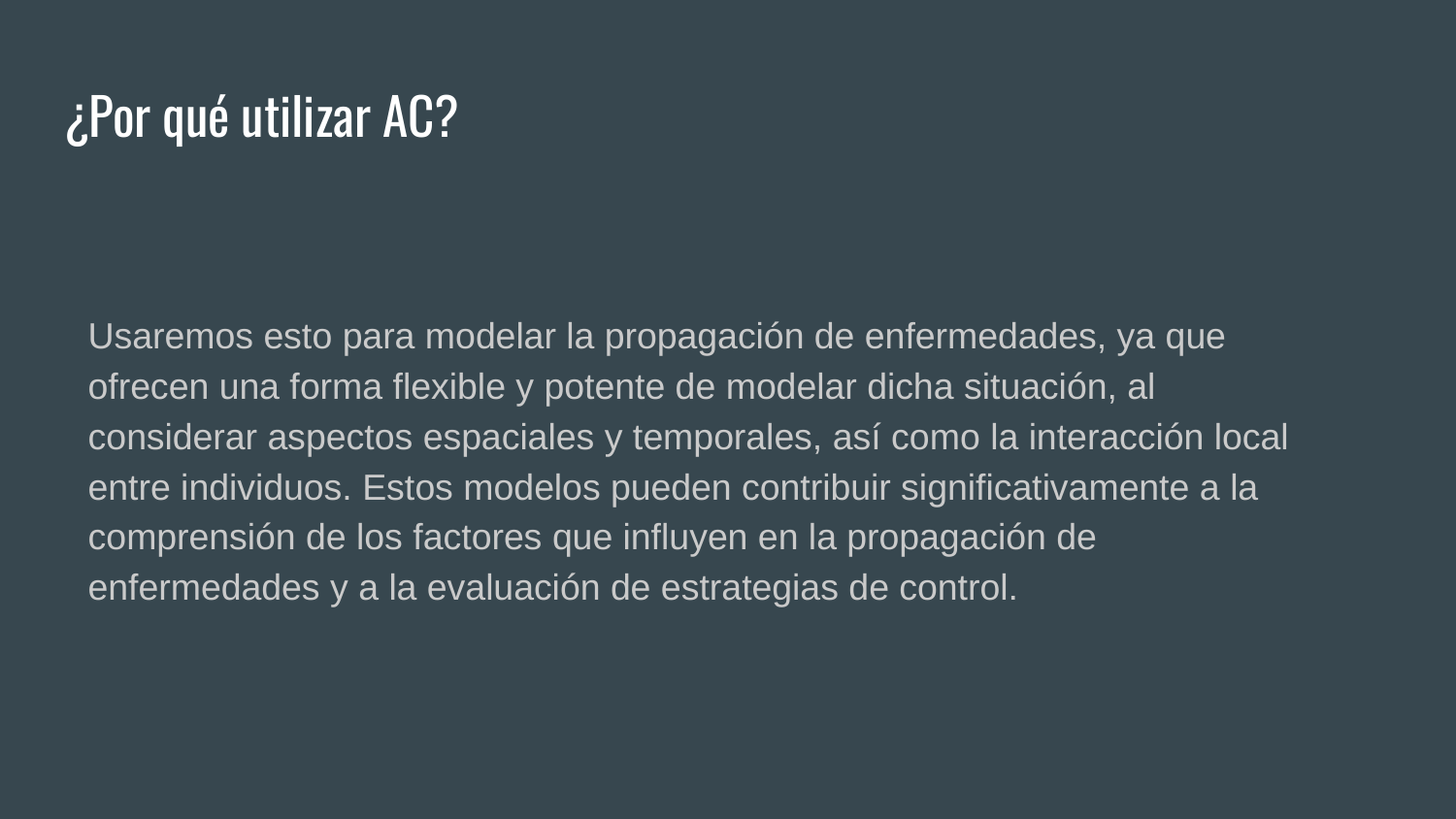

# ¿Por qué utilizar AC?
Usaremos esto para modelar la propagación de enfermedades, ya que ofrecen una forma flexible y potente de modelar dicha situación, al considerar aspectos espaciales y temporales, así como la interacción local entre individuos. Estos modelos pueden contribuir significativamente a la comprensión de los factores que influyen en la propagación de enfermedades y a la evaluación de estrategias de control.